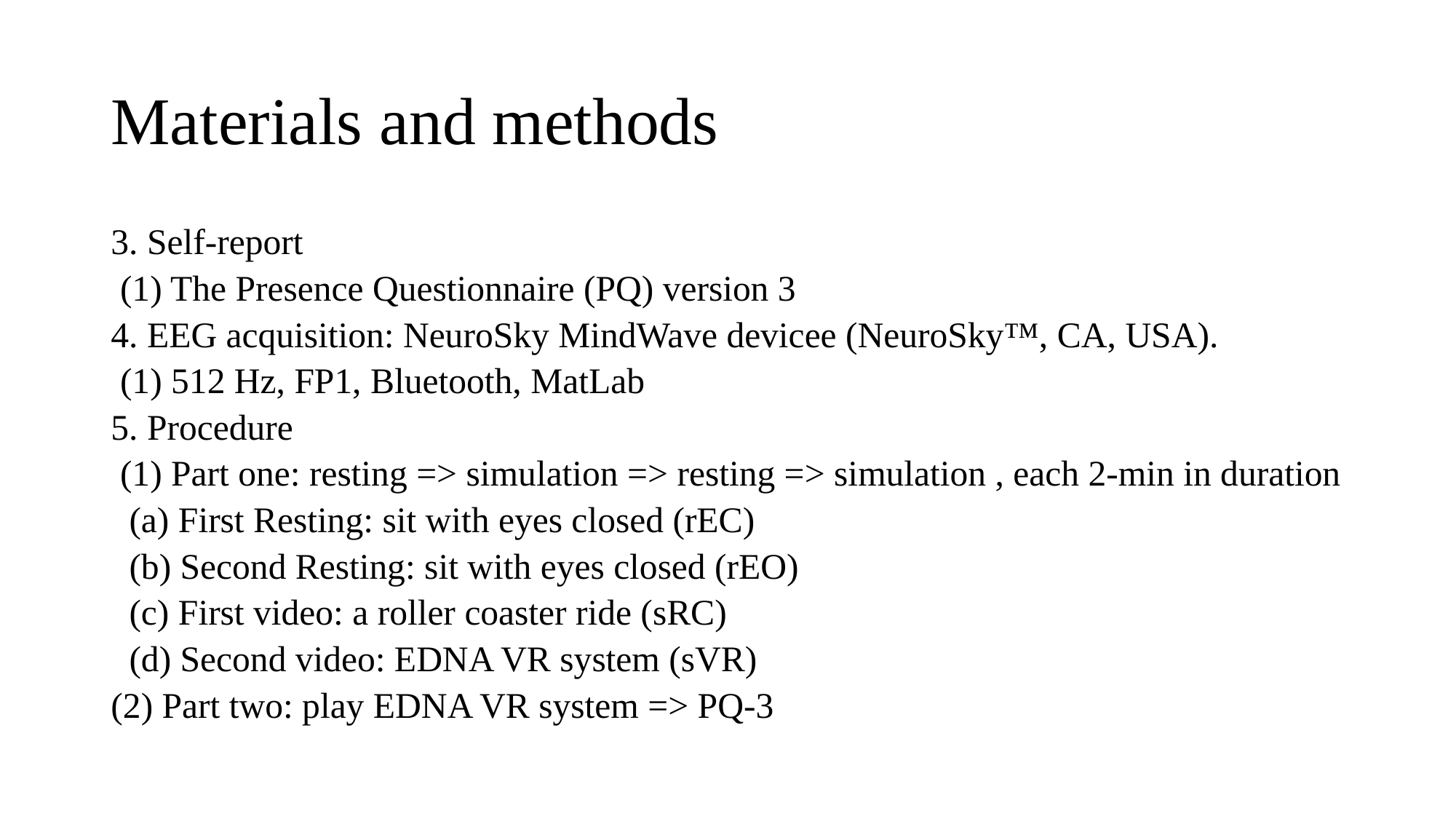

# Materials and methods
3. Self-report
 (1) The Presence Questionnaire (PQ) version 3
4. EEG acquisition: NeuroSky MindWave devicee (NeuroSky™, CA, USA).
 (1) 512 Hz, FP1, Bluetooth, MatLab
5. Procedure
 (1) Part one: resting => simulation => resting => simulation , each 2-min in duration
  (a) First Resting: sit with eyes closed (rEC)
  (b) Second Resting: sit with eyes closed (rEO)
  (c) First video: a roller coaster ride (sRC)
  (d) Second video: EDNA VR system (sVR)
(2) Part two: play EDNA VR system => PQ-3